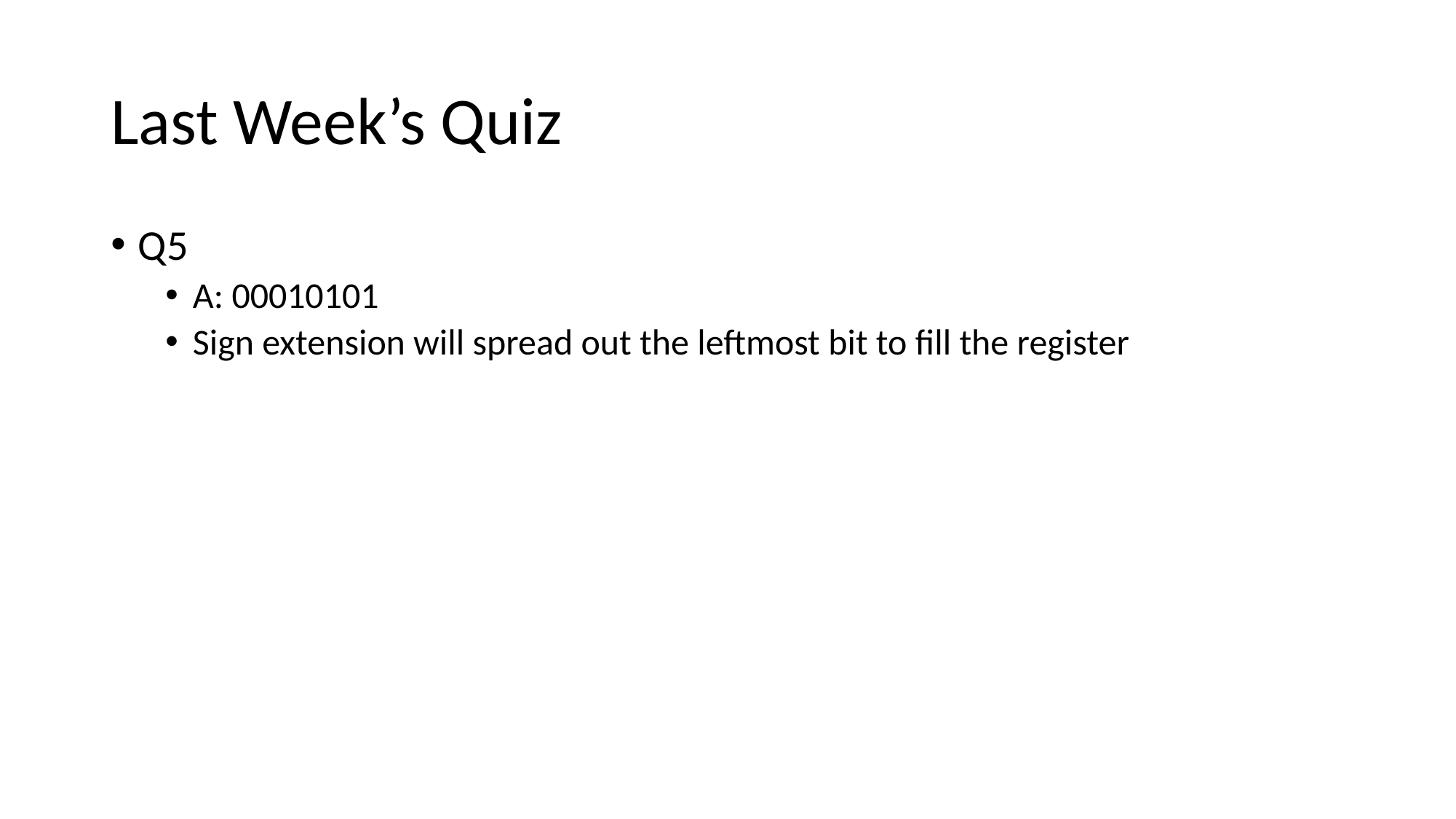

# Last Week’s Quiz
Q5
A: 00010101
Sign extension will spread out the leftmost bit to fill the register